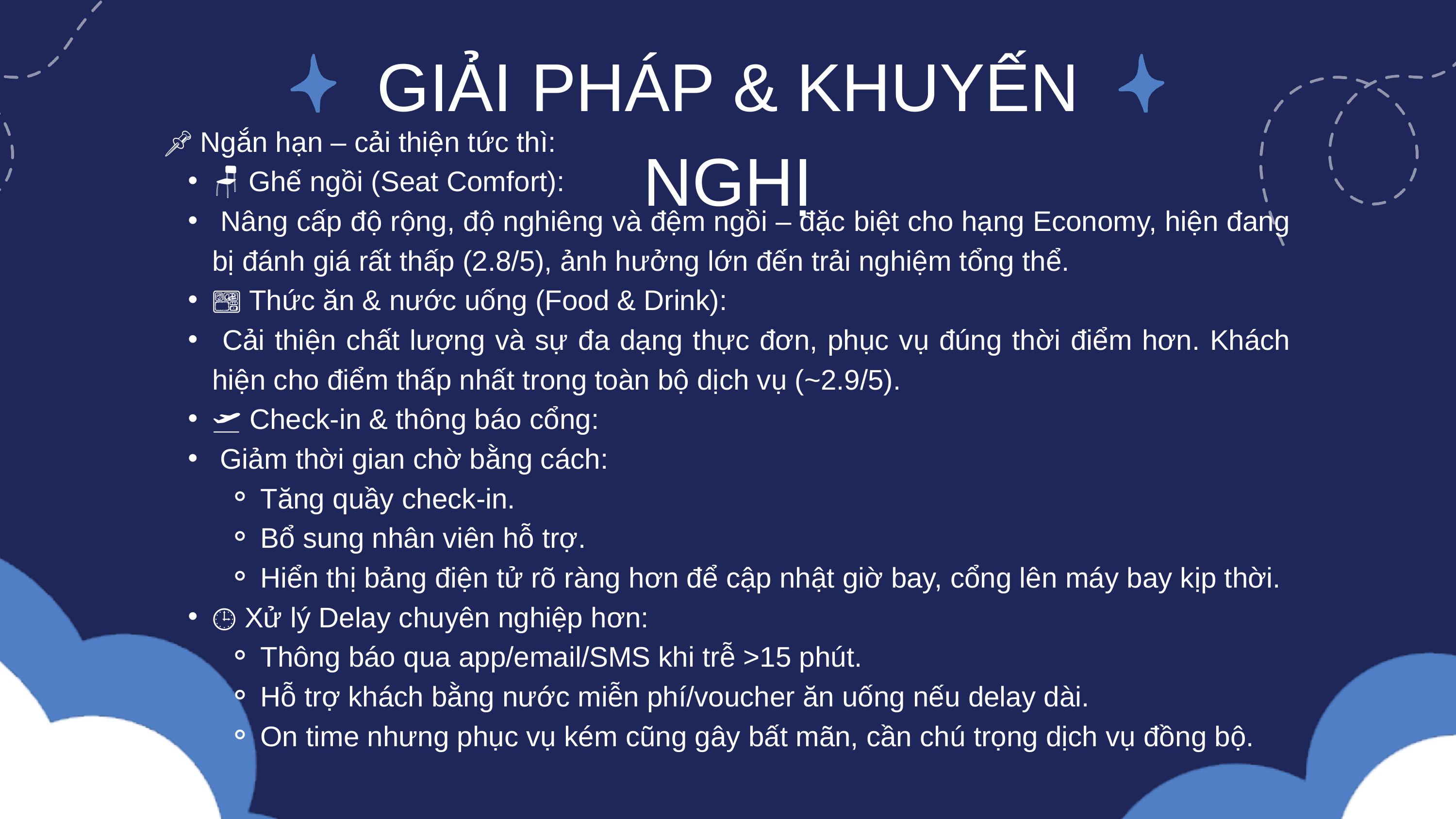

GIẢI PHÁP & KHUYẾN NGHỊ

📌 Ngắn hạn – cải thiện tức thì:
🪑 Ghế ngồi (Seat Comfort):
 Nâng cấp độ rộng, độ nghiêng và đệm ngồi – đặc biệt cho hạng Economy, hiện đang bị đánh giá rất thấp (2.8/5), ảnh hưởng lớn đến trải nghiệm tổng thể.
🍱 Thức ăn & nước uống (Food & Drink):
 Cải thiện chất lượng và sự đa dạng thực đơn, phục vụ đúng thời điểm hơn. Khách hiện cho điểm thấp nhất trong toàn bộ dịch vụ (~2.9/5).
🛫 Check-in & thông báo cổng:
 Giảm thời gian chờ bằng cách:
Tăng quầy check-in.
Bổ sung nhân viên hỗ trợ.
Hiển thị bảng điện tử rõ ràng hơn để cập nhật giờ bay, cổng lên máy bay kịp thời.
🕒 Xử lý Delay chuyên nghiệp hơn:
Thông báo qua app/email/SMS khi trễ >15 phút.
Hỗ trợ khách bằng nước miễn phí/voucher ăn uống nếu delay dài.
On time nhưng phục vụ kém cũng gây bất mãn, cần chú trọng dịch vụ đồng bộ.